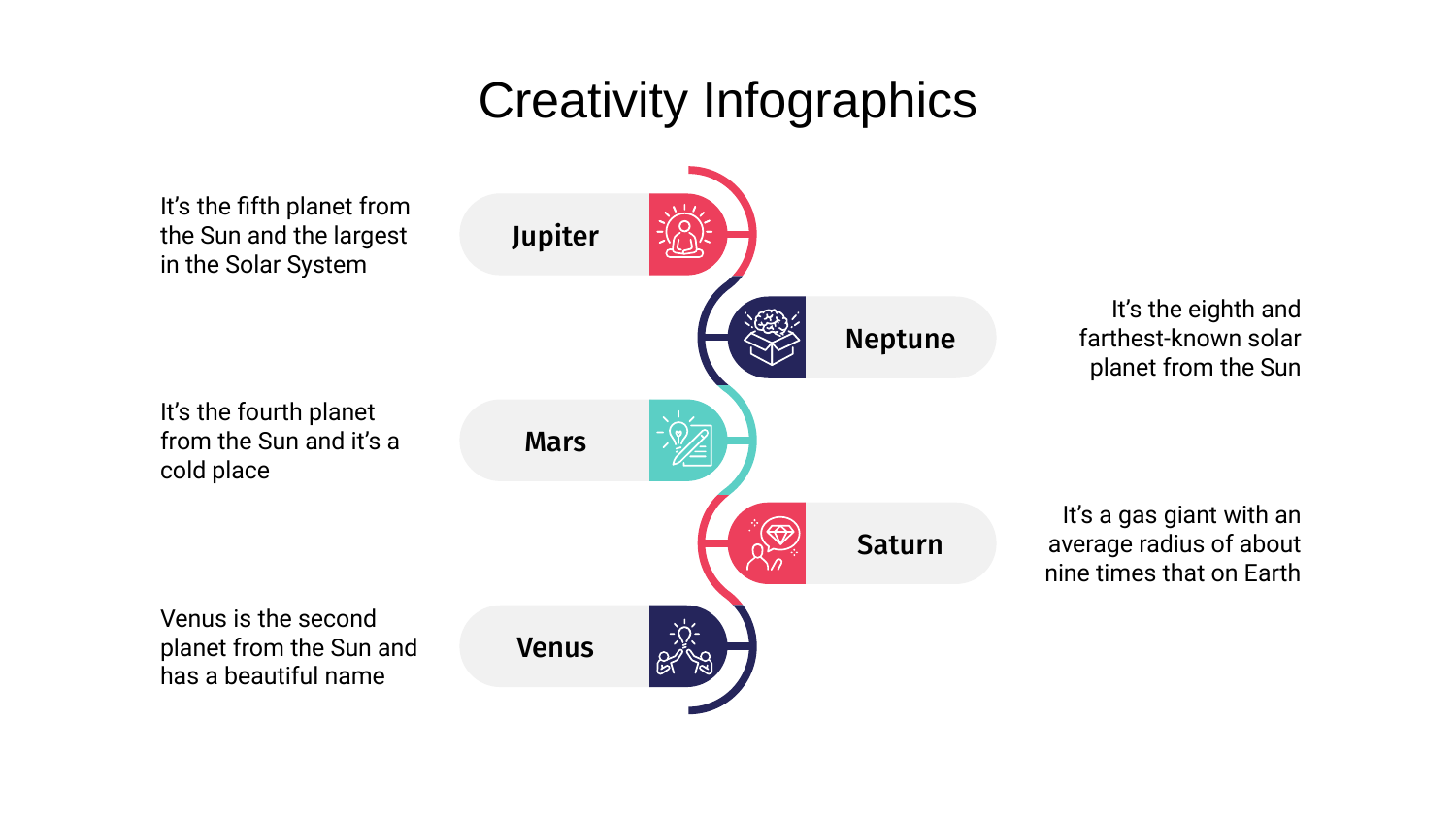

Creativity Infographics

It’s the fifth planet from the Sun and the largest in the Solar System
Jupiter

It’s the eighth and farthest-known solar planet from the Sun

Neptune

It’s the fourth planet from the Sun and it’s a cold place
Mars

It’s a gas giant with an average radius of about nine times that on Earth

Saturn

Venus is the second planet from the Sun and has a beautiful name

Venus